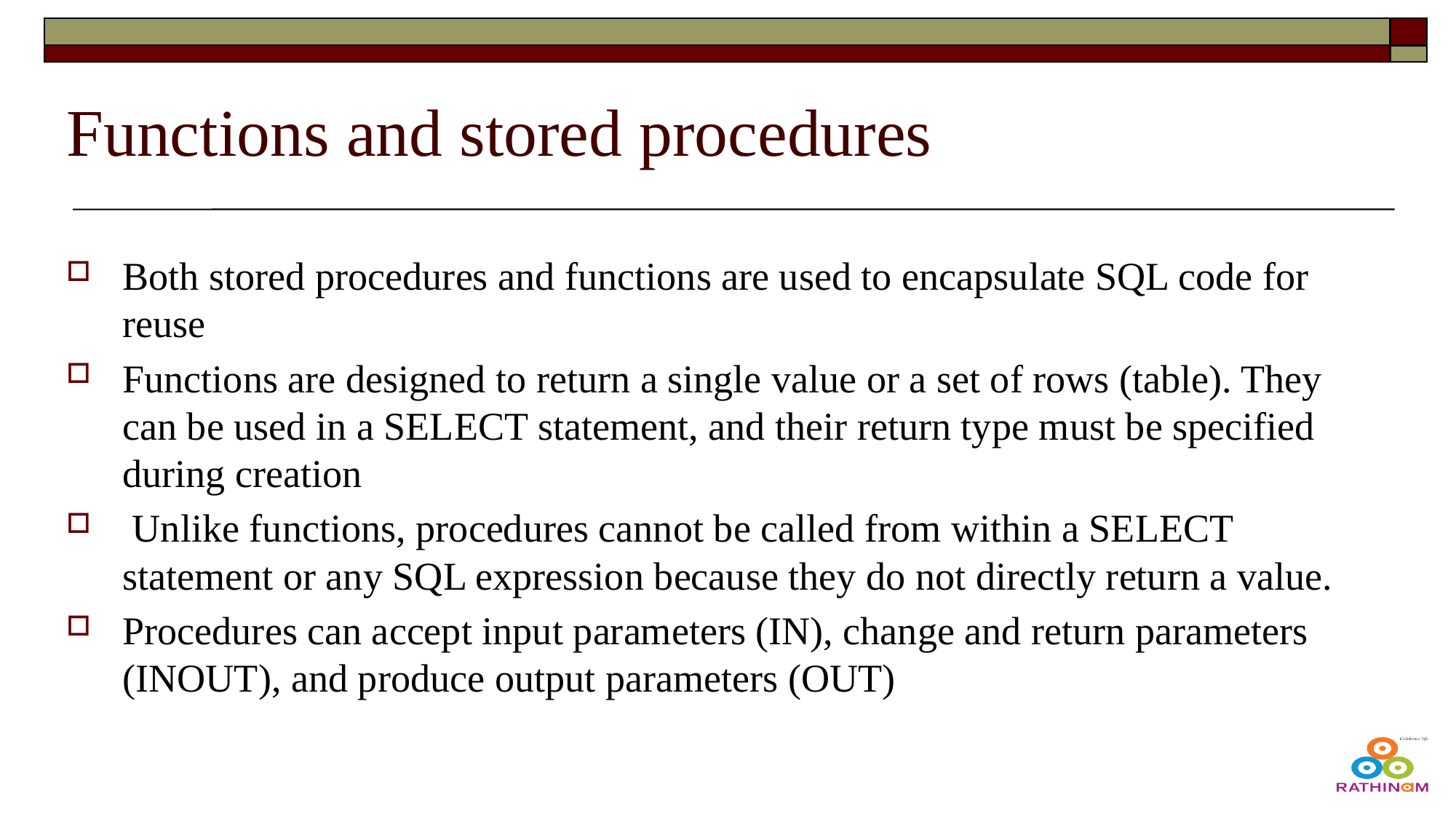

# Functions and stored procedures
Both stored procedures and functions are used to encapsulate SQL code for reuse
Functions are designed to return a single value or a set of rows (table). They can be used in a SELECT statement, and their return type must be specified during creation
 Unlike functions, procedures cannot be called from within a SELECT statement or any SQL expression because they do not directly return a value.
Procedures can accept input parameters (IN), change and return parameters (INOUT), and produce output parameters (OUT)